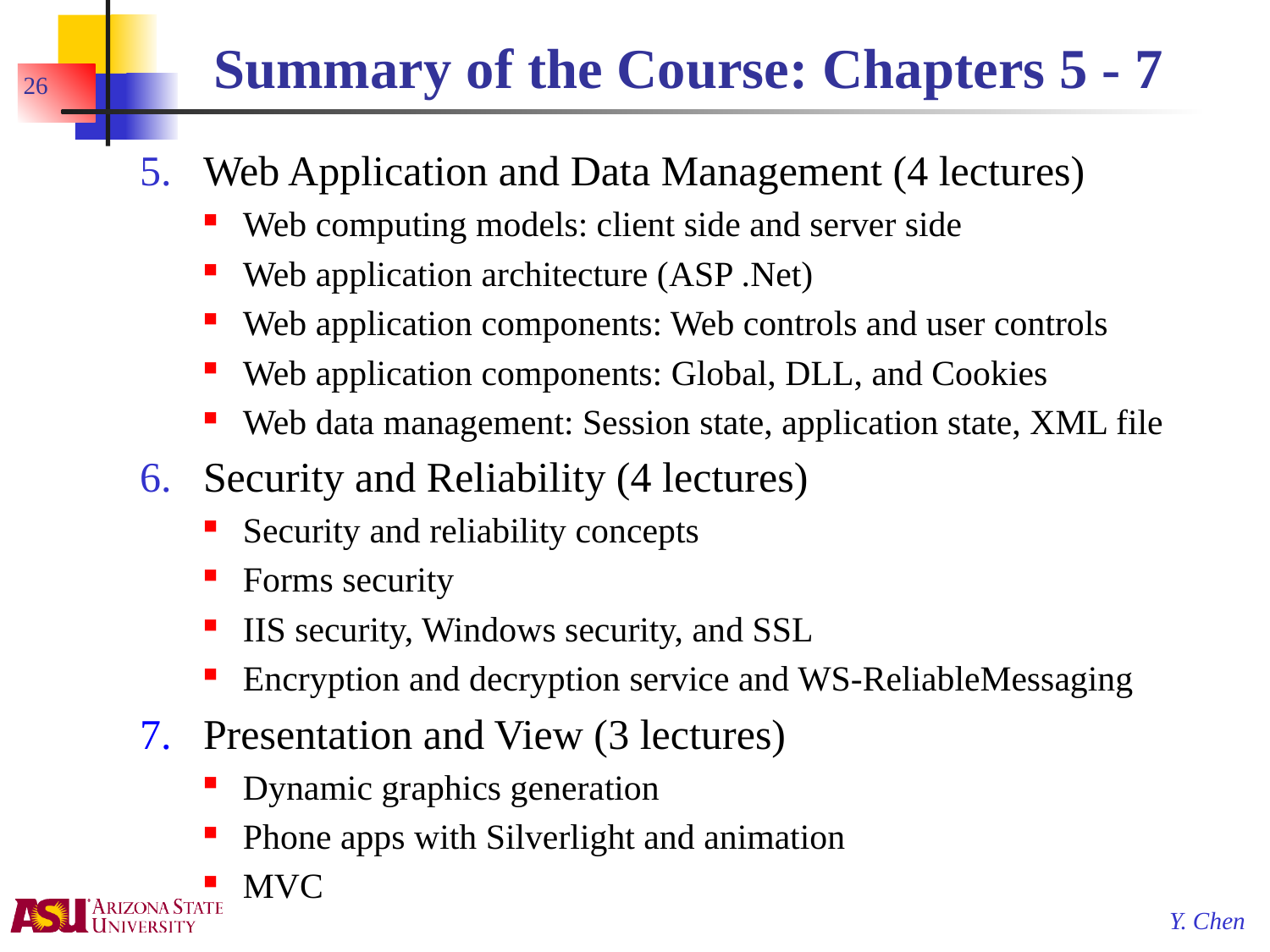

# Summary of the Course: Chapters 5 - 7
26
Web Application and Data Management (4 lectures)
Web computing models: client side and server side
Web application architecture (ASP .Net)
Web application components: Web controls and user controls
Web application components: Global, DLL, and Cookies
Web data management: Session state, application state, XML file
Security and Reliability (4 lectures)
Security and reliability concepts
Forms security
IIS security, Windows security, and SSL
Encryption and decryption service and WS-ReliableMessaging
7. 	Presentation and View (3 lectures)
Dynamic graphics generation
Phone apps with Silverlight and animation
MVC